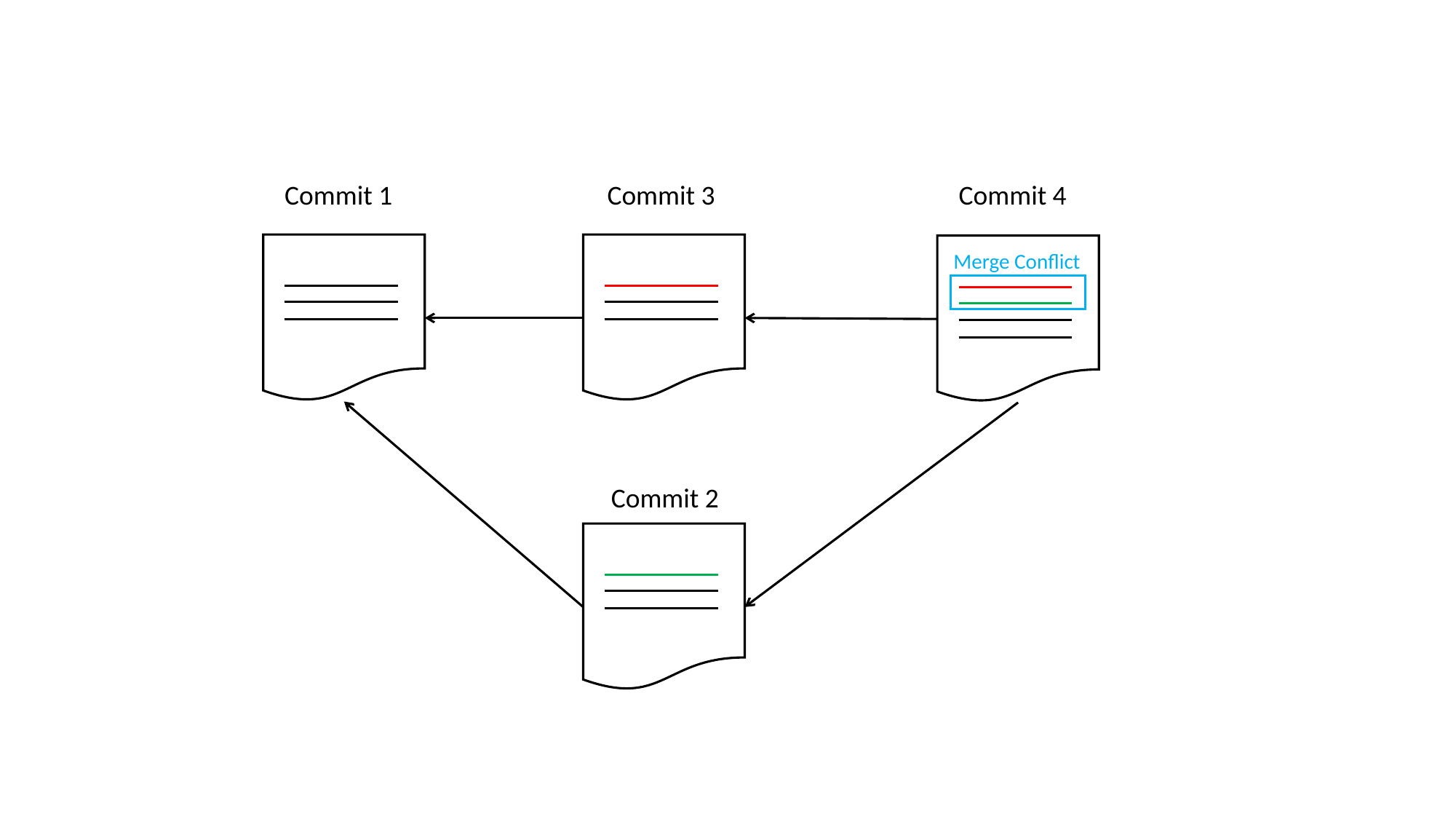

Commit 1
Commit 3
Commit 4

Merge Conflict

Commit 2